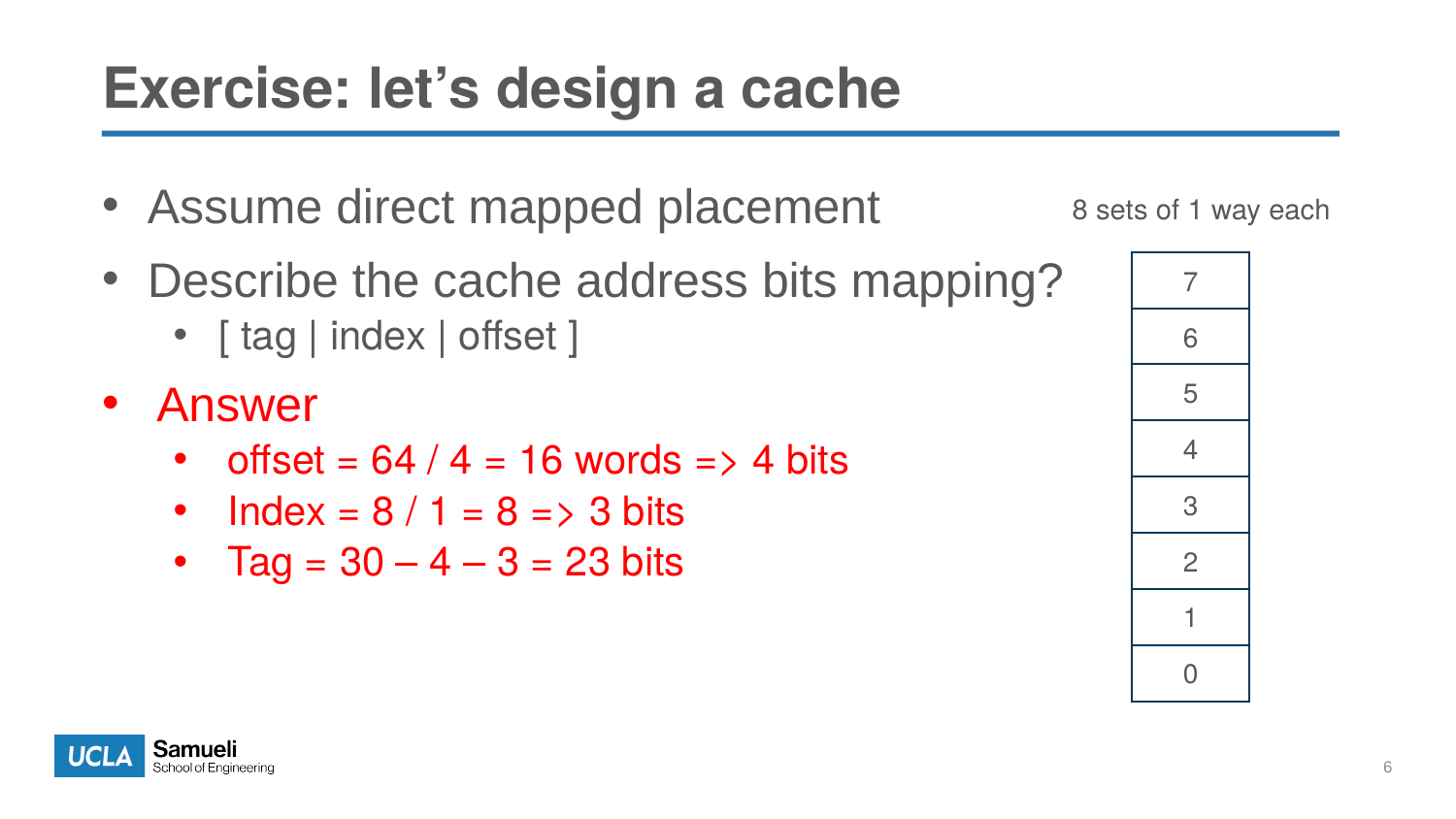

Exercise: let’s design a cache
Assume direct mapped placement
Describe the cache address bits mapping?
[ tag | index | offset ]
Answer
offset = 64 / 4 = 16 words => 4 bits
Index = 8 / 1 = 8 => 3 bits
Tag = 30 – 4 – 3 = 23 bits

8 sets of 1 way each
7
6
5
4
3
2
1
0
6